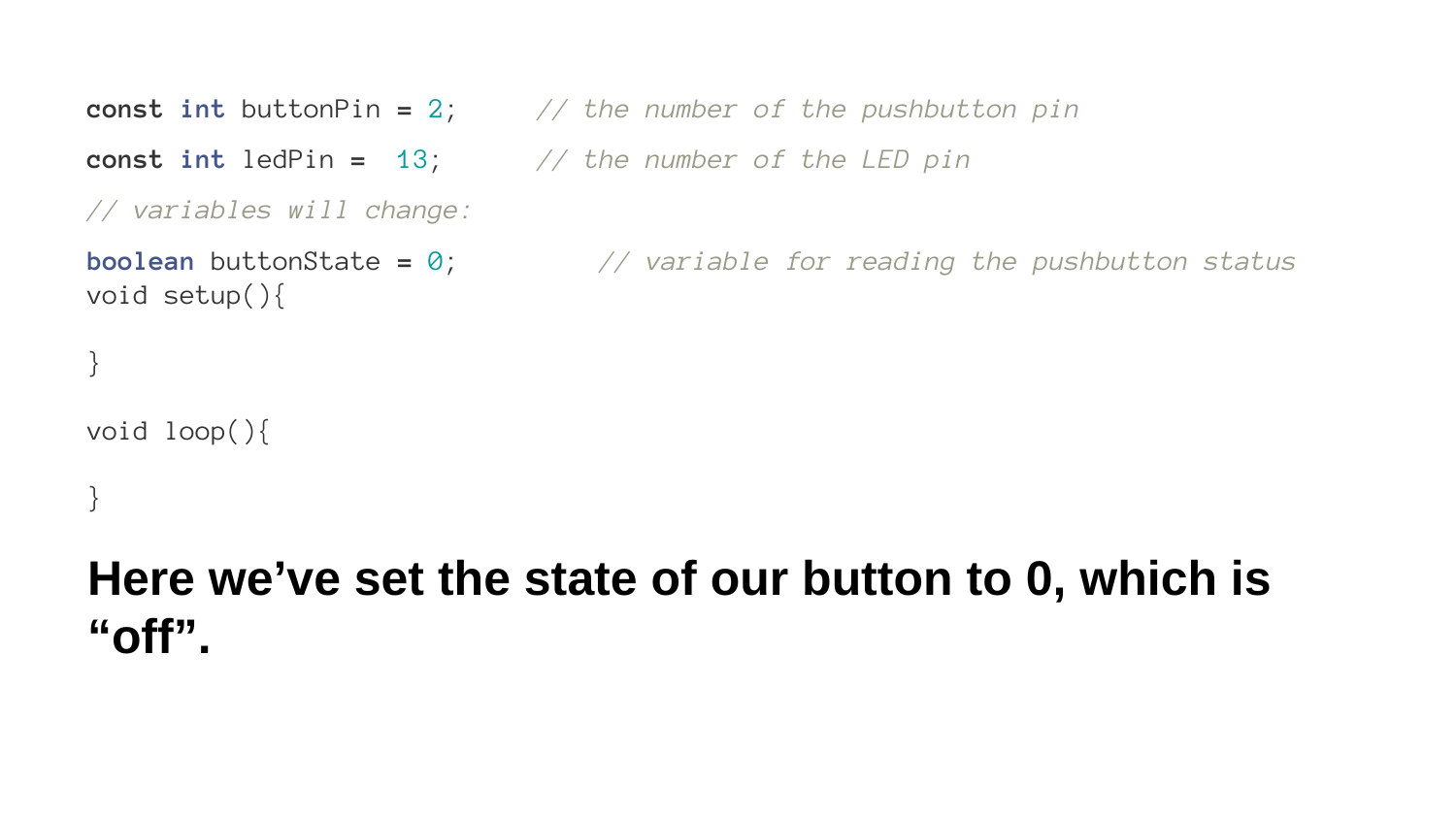

const int buttonPin = 2;     // the number of the pushbutton pin
const int ledPin =  13;      // the number of the LED pin
// variables will change:
boolean buttonState = 0;         // variable for reading the pushbutton status
void setup(){

}

void loop(){

}

Here we’ve set the state of our button to 0, which is “off”.